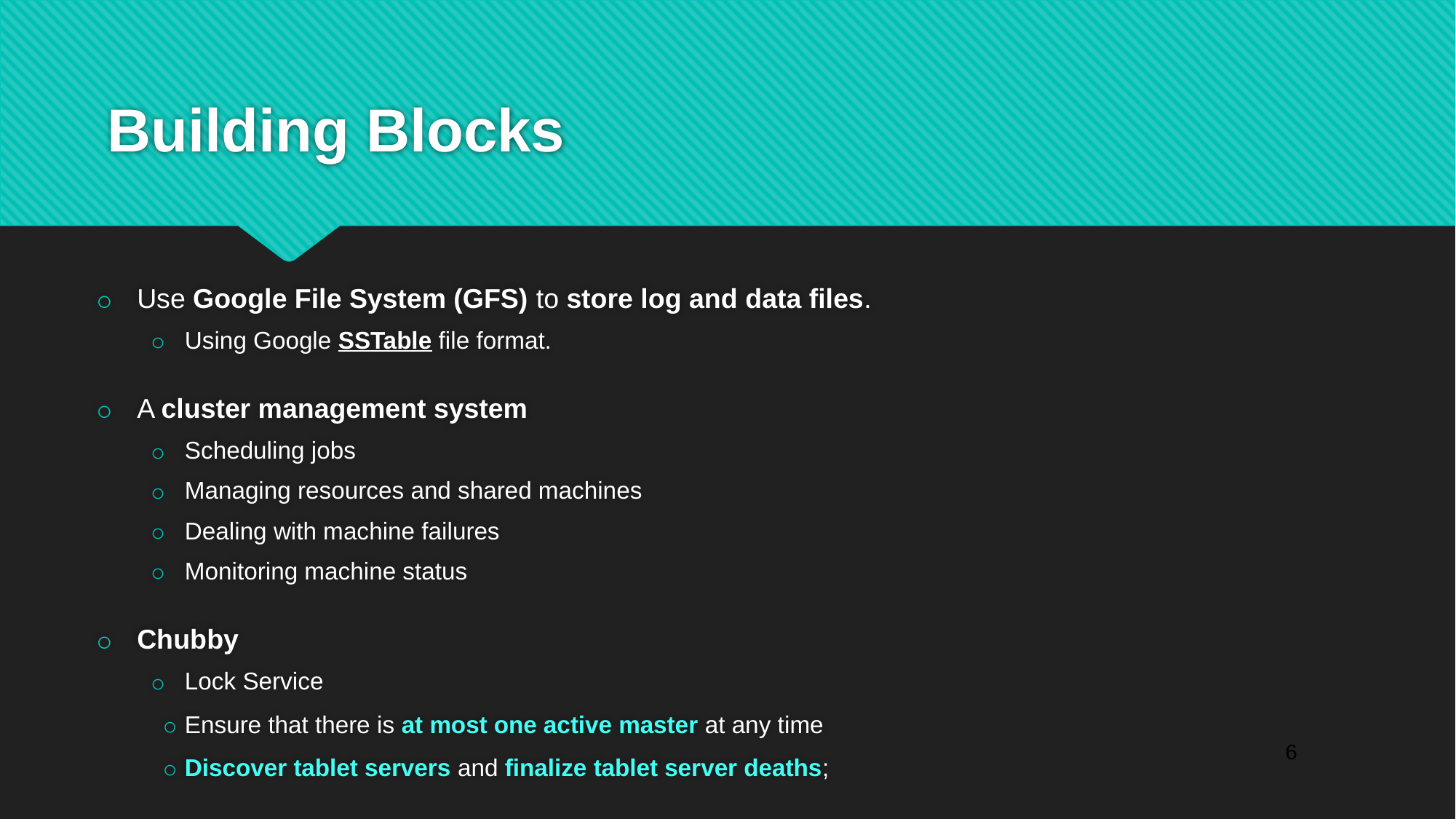

# Building Blocks
Use Google File System (GFS) to store log and data files.
Using Google SSTable file format.
A cluster management system
Scheduling jobs
Managing resources and shared machines
Dealing with machine failures
Monitoring machine status
Chubby
Lock Service
Ensure that there is at most one active master at any time
Discover tablet servers and finalize tablet server deaths;
6